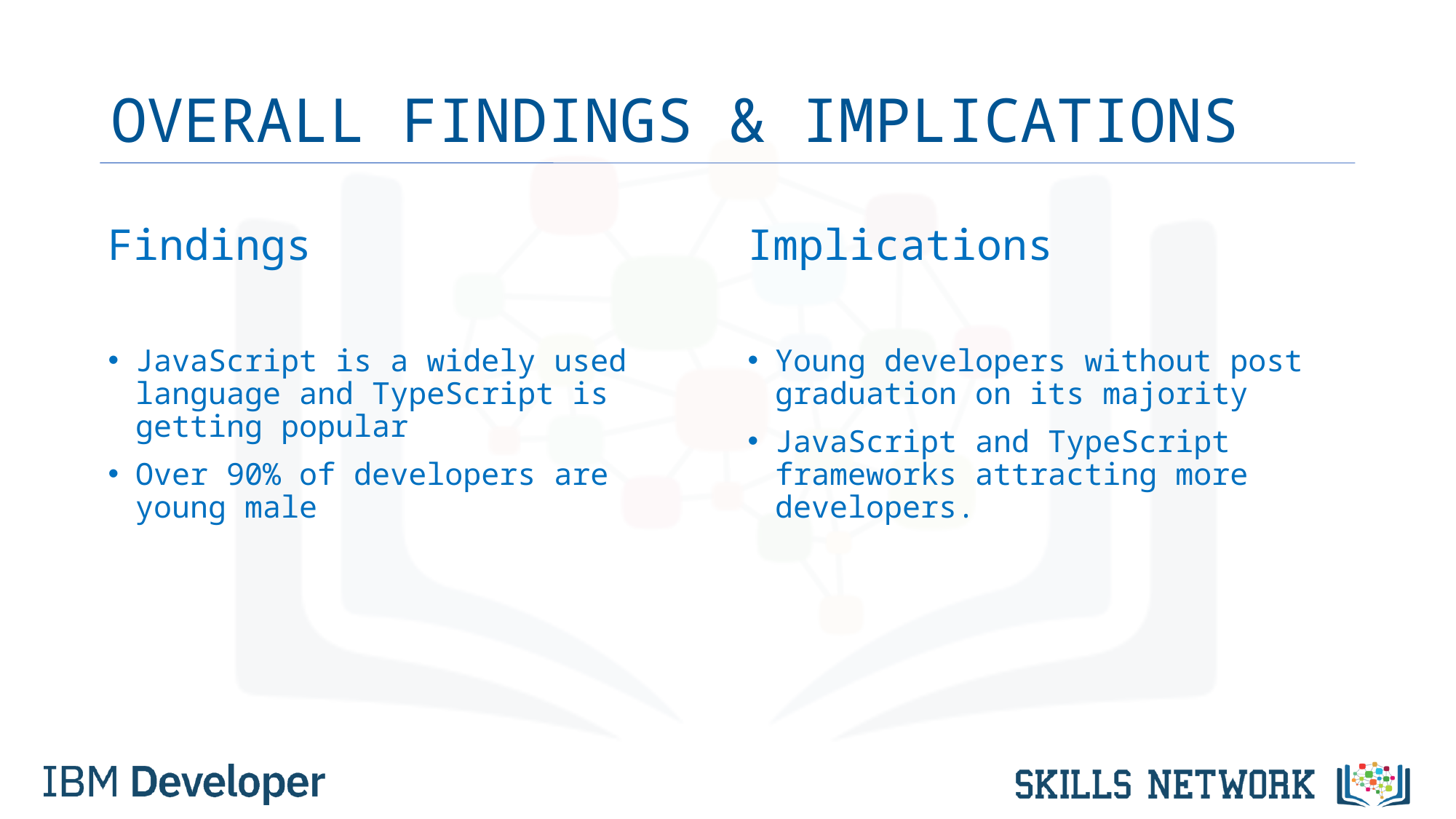

# OVERALL FINDINGS & IMPLICATIONS
Findings

JavaScript is a widely used language and TypeScript is getting popular
Over 90% of developers are young male

Implications

Young developers without post graduation on its majority
JavaScript and TypeScript frameworks attracting more developers.